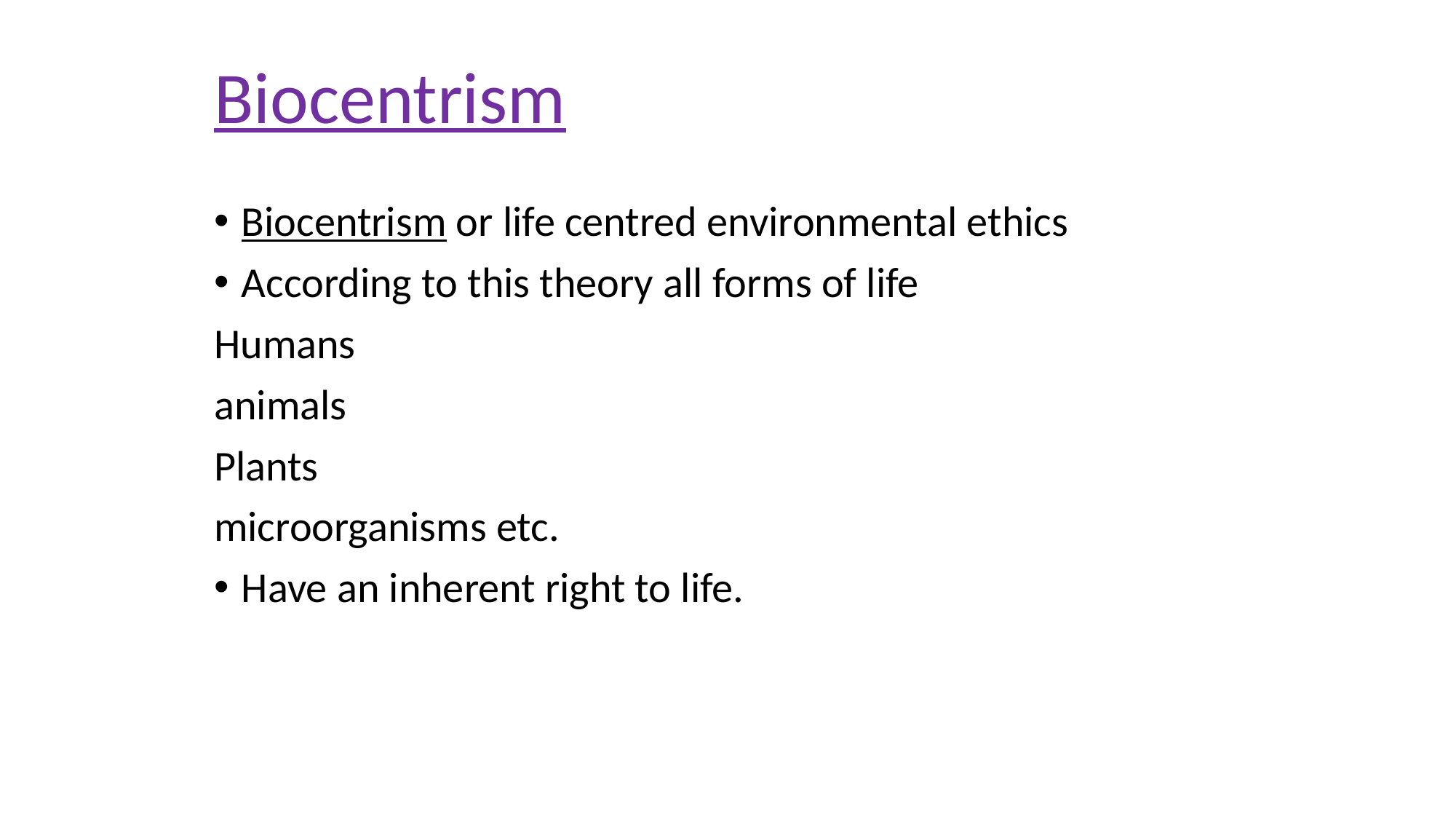

# Biocentrism
Biocentrism or life centred environmental ethics
According to this theory all forms of life
Humans
animals
Plants
microorganisms etc.
Have an inherent right to life.